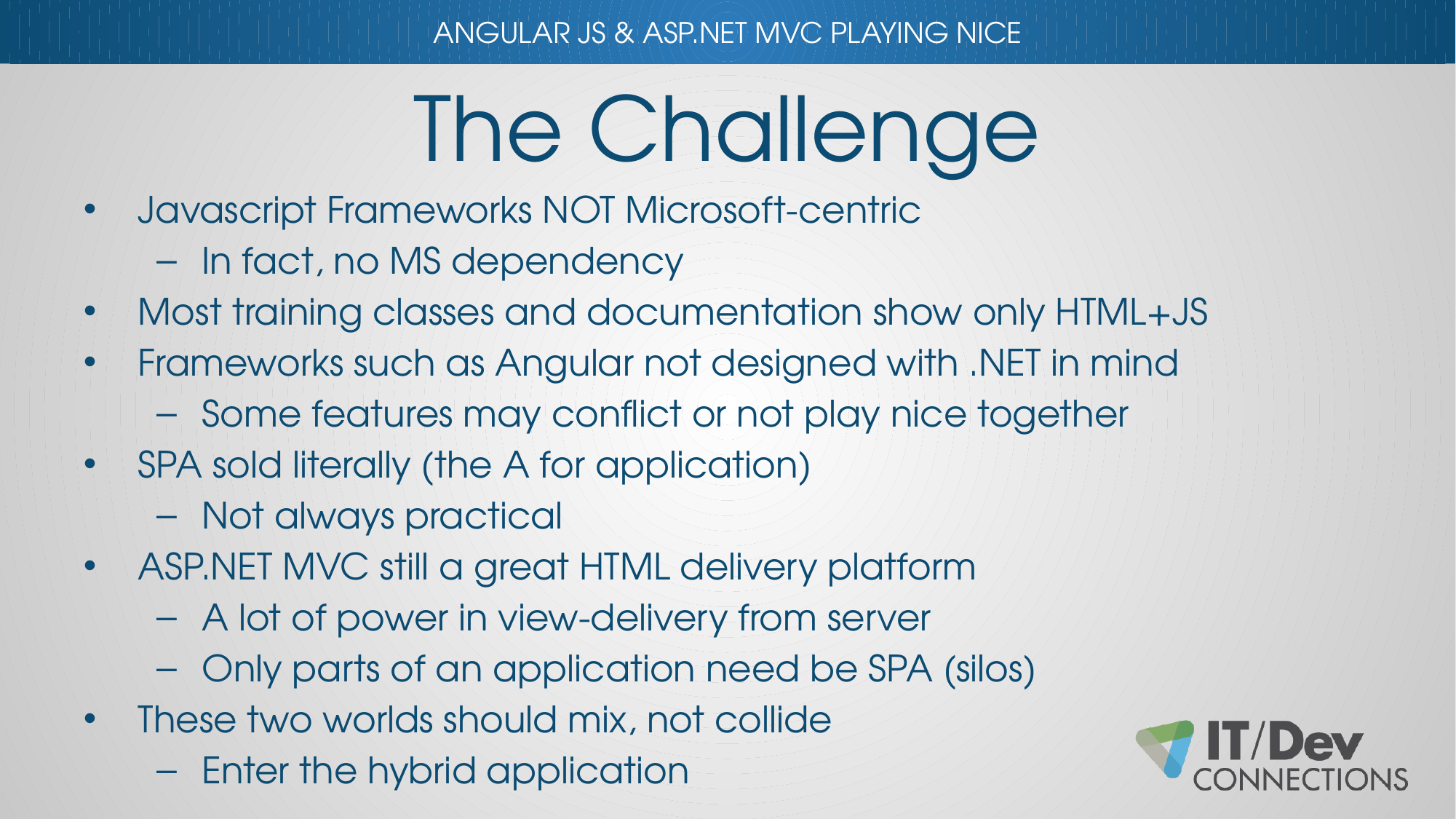

# The Challenge
Javascript Frameworks NOT Microsoft-centric
In fact, no MS dependency
Most training classes and documentation show only HTML+JS
Frameworks such as Angular not designed with .NET in mind
Some features may conflict or not play nice together
SPA sold literally (the A for application)
Not always practical
ASP.NET MVC still a great HTML delivery platform
A lot of power in view-delivery from server
Only parts of an application need be SPA (silos)
These two worlds should mix, not collide
Enter the hybrid application